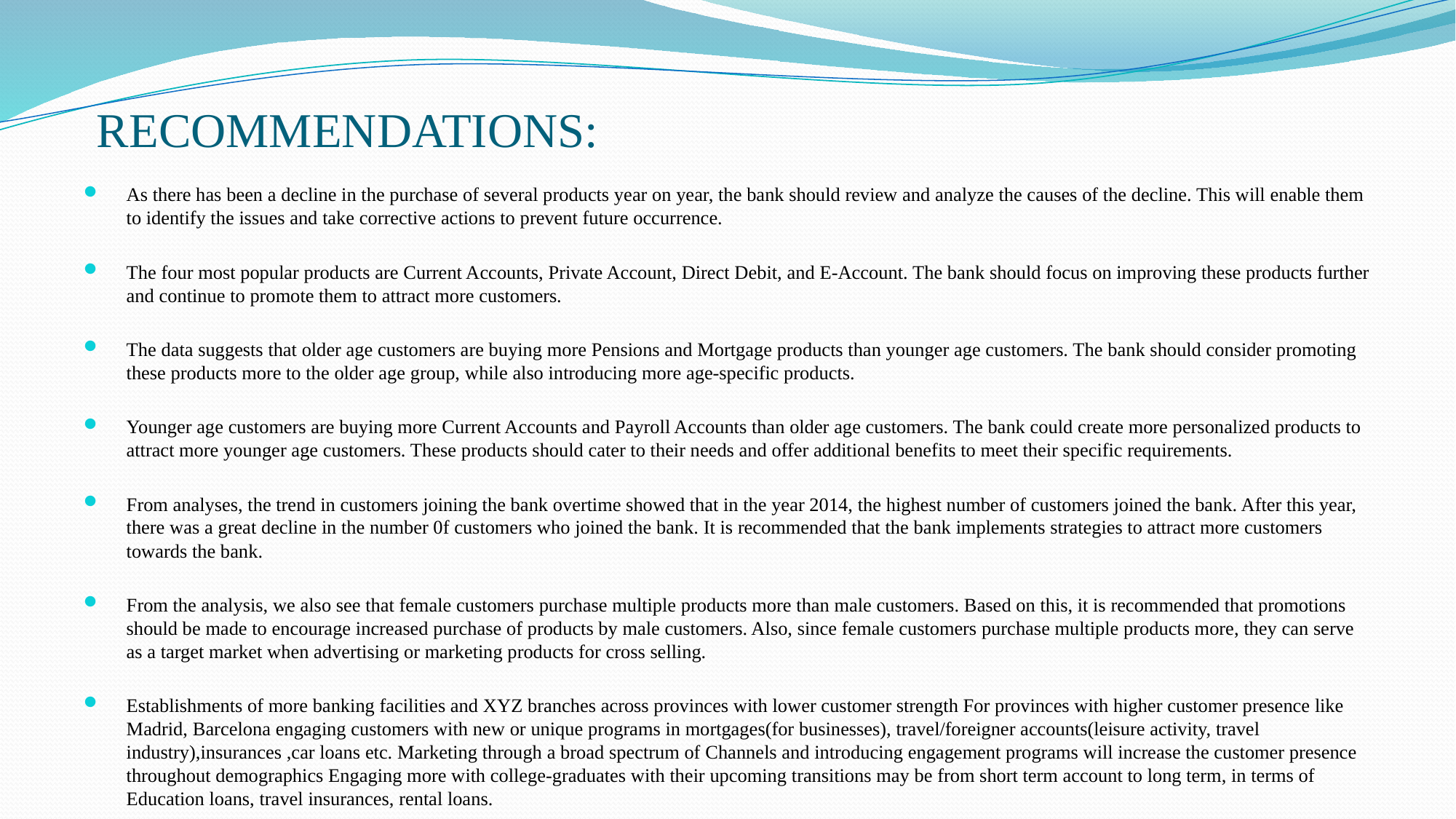

# RECOMMENDATIONS:
As there has been a decline in the purchase of several products year on year, the bank should review and analyze the causes of the decline. This will enable them to identify the issues and take corrective actions to prevent future occurrence.

The four most popular products are Current Accounts, Private Account, Direct Debit, and E-Account. The bank should focus on improving these products further and continue to promote them to attract more customers.

The data suggests that older age customers are buying more Pensions and Mortgage products than younger age customers. The bank should consider promoting these products more to the older age group, while also introducing more age-specific products.

Younger age customers are buying more Current Accounts and Payroll Accounts than older age customers. The bank could create more personalized products to attract more younger age customers. These products should cater to their needs and offer additional benefits to meet their specific requirements.

From analyses, the trend in customers joining the bank overtime showed that in the year 2014, the highest number of customers joined the bank. After this year, there was a great decline in the number 0f customers who joined the bank. It is recommended that the bank implements strategies to attract more customers towards the bank.

From the analysis, we also see that female customers purchase multiple products more than male customers. Based on this, it is recommended that promotions should be made to encourage increased purchase of products by male customers. Also, since female customers purchase multiple products more, they can serve as a target market when advertising or marketing products for cross selling.

Establishments of more banking facilities and XYZ branches across provinces with lower customer strength For provinces with higher customer presence like Madrid, Barcelona engaging customers with new or unique programs in mortgages(for businesses), travel/foreigner accounts(leisure activity, travel industry),insurances ,car loans etc. Marketing through a broad spectrum of Channels and introducing engagement programs will increase the customer presence throughout demographics Engaging more with college-graduates with their upcoming transitions may be from short term account to long term, in terms of Education loans, travel insurances, rental loans.